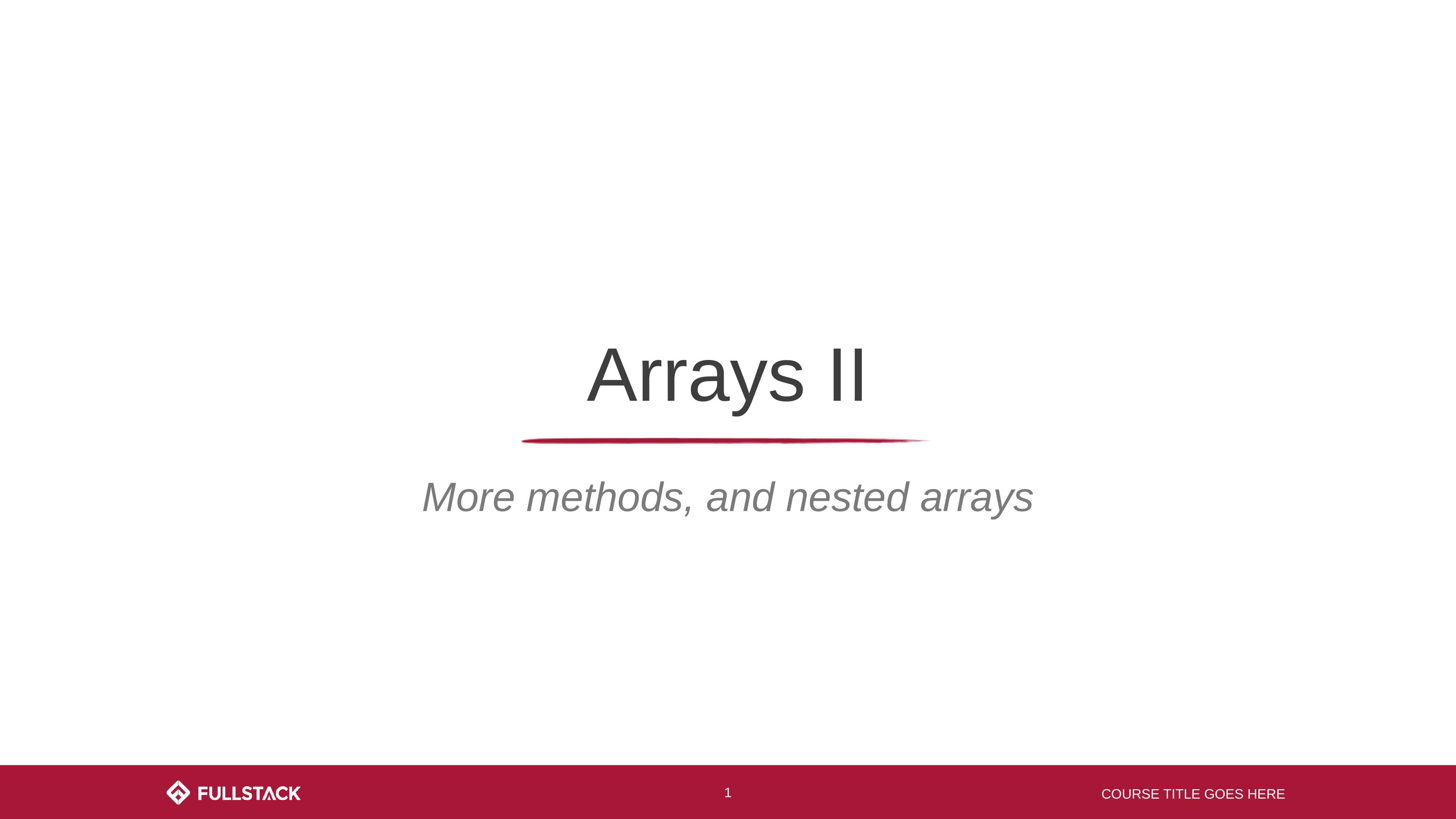

Arrays II
More methods, and nested arrays
1
COURSE TITLE GOES HERE